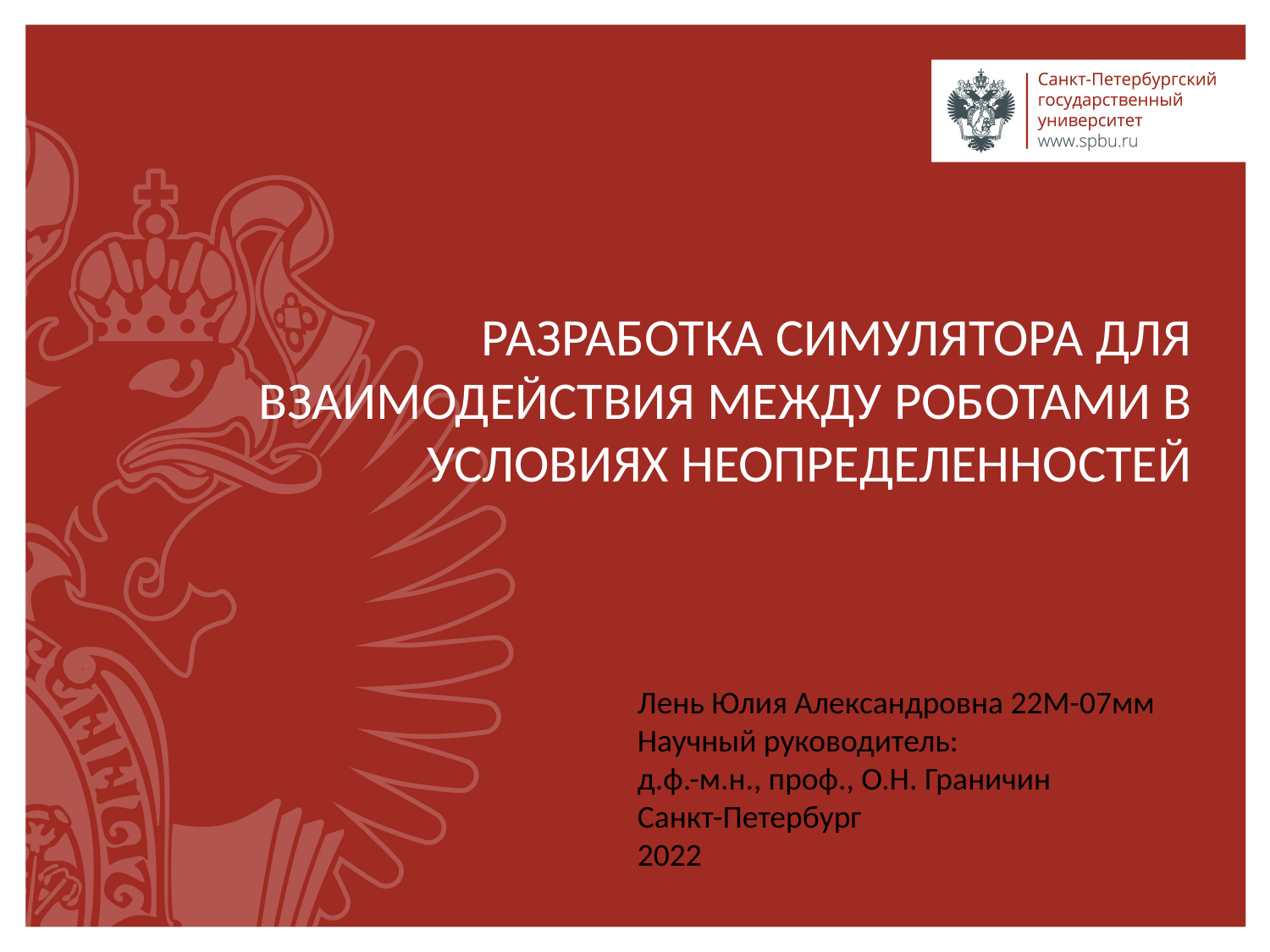

# Разработка симулятора для взаимодействия между роботами в условиях неопределенностей
Лень Юлия Александровна 22М-07мм
Научный руководитель:
д.ф.-м.н., проф., О.Н. Граничин
Санкт-Петербург
2022